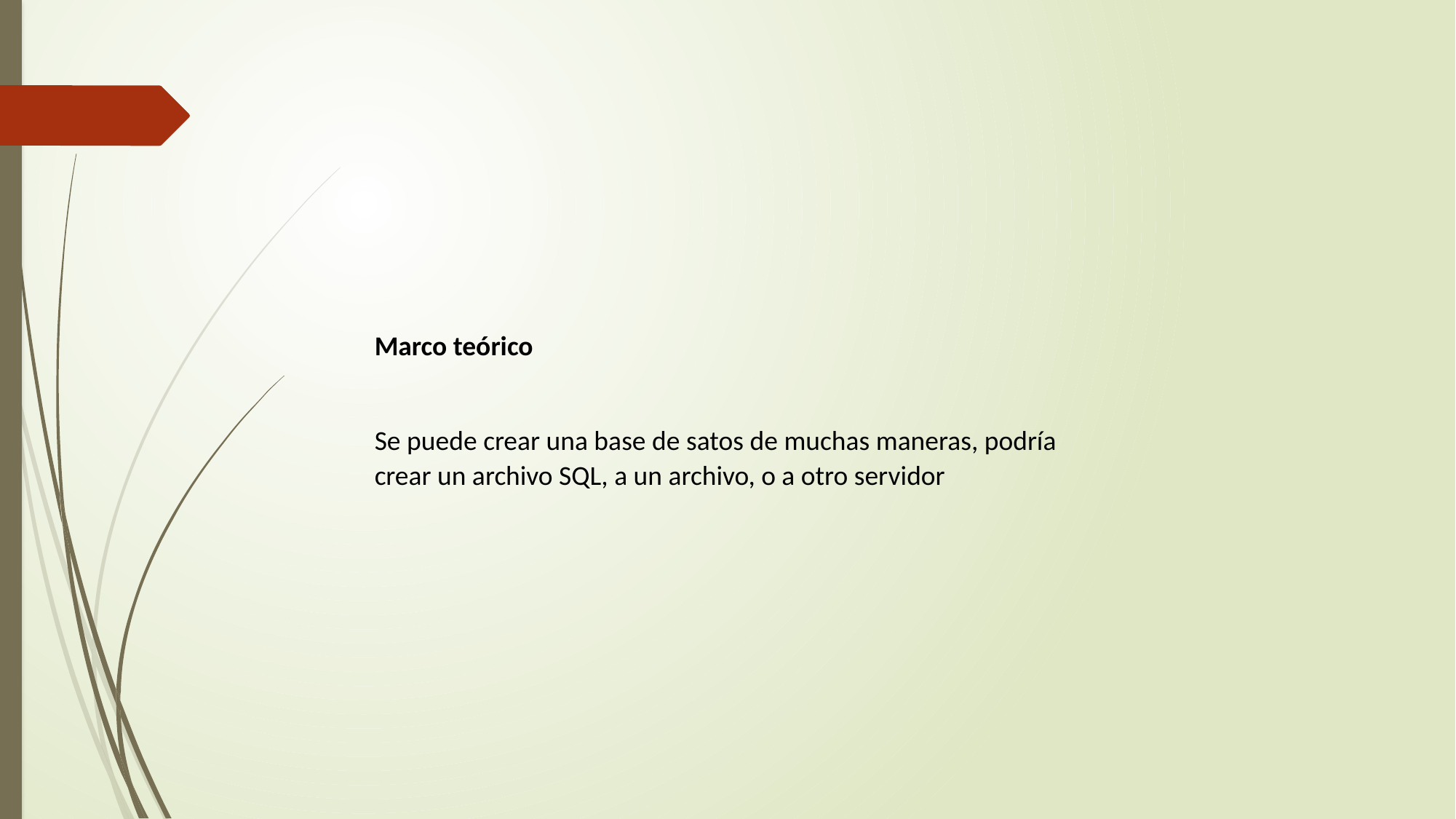

Marco teórico

Se puede crear una base de satos de muchas maneras, podría crear un archivo SQL, a un archivo, o a otro servidor